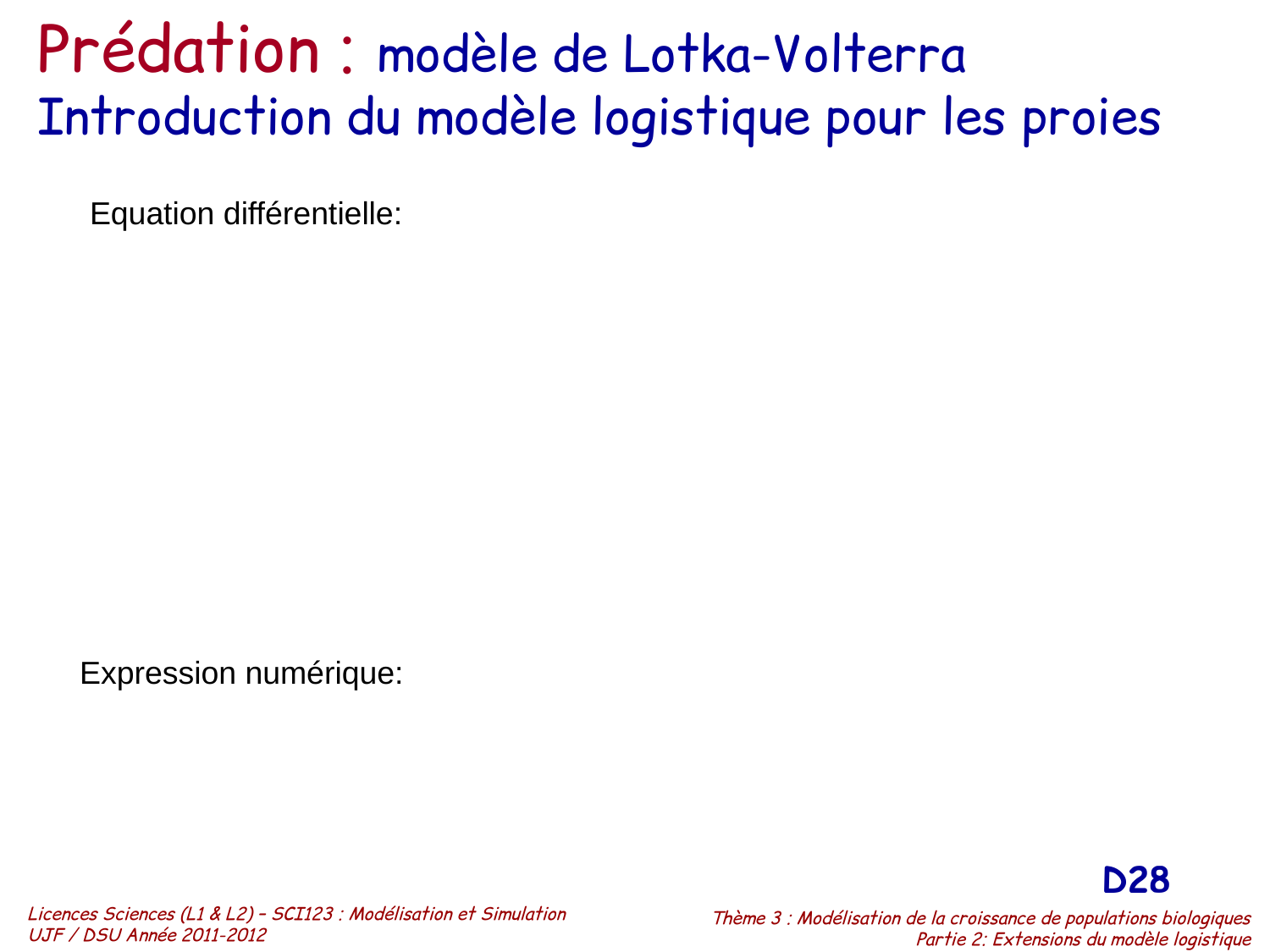

Prédation : modèle de Lotka-Volterra
Introduction du modèle logistique pour les proies
Equation différentielle:
Expression numérique: